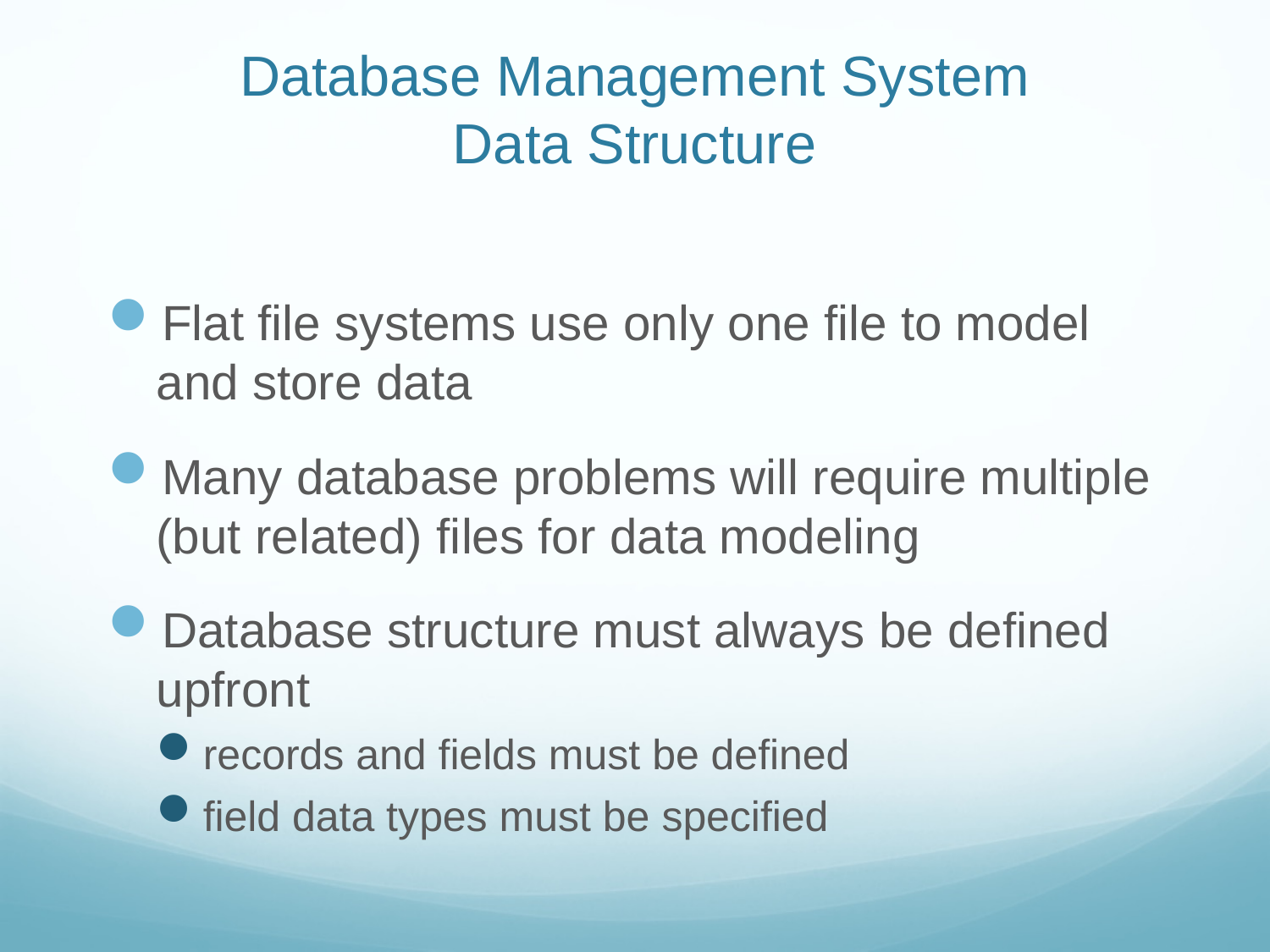

# Database Management System Data Structure
Flat file systems use only one file to model and store data
Many database problems will require multiple (but related) files for data modeling
Database structure must always be defined upfront
records and fields must be defined
field data types must be specified